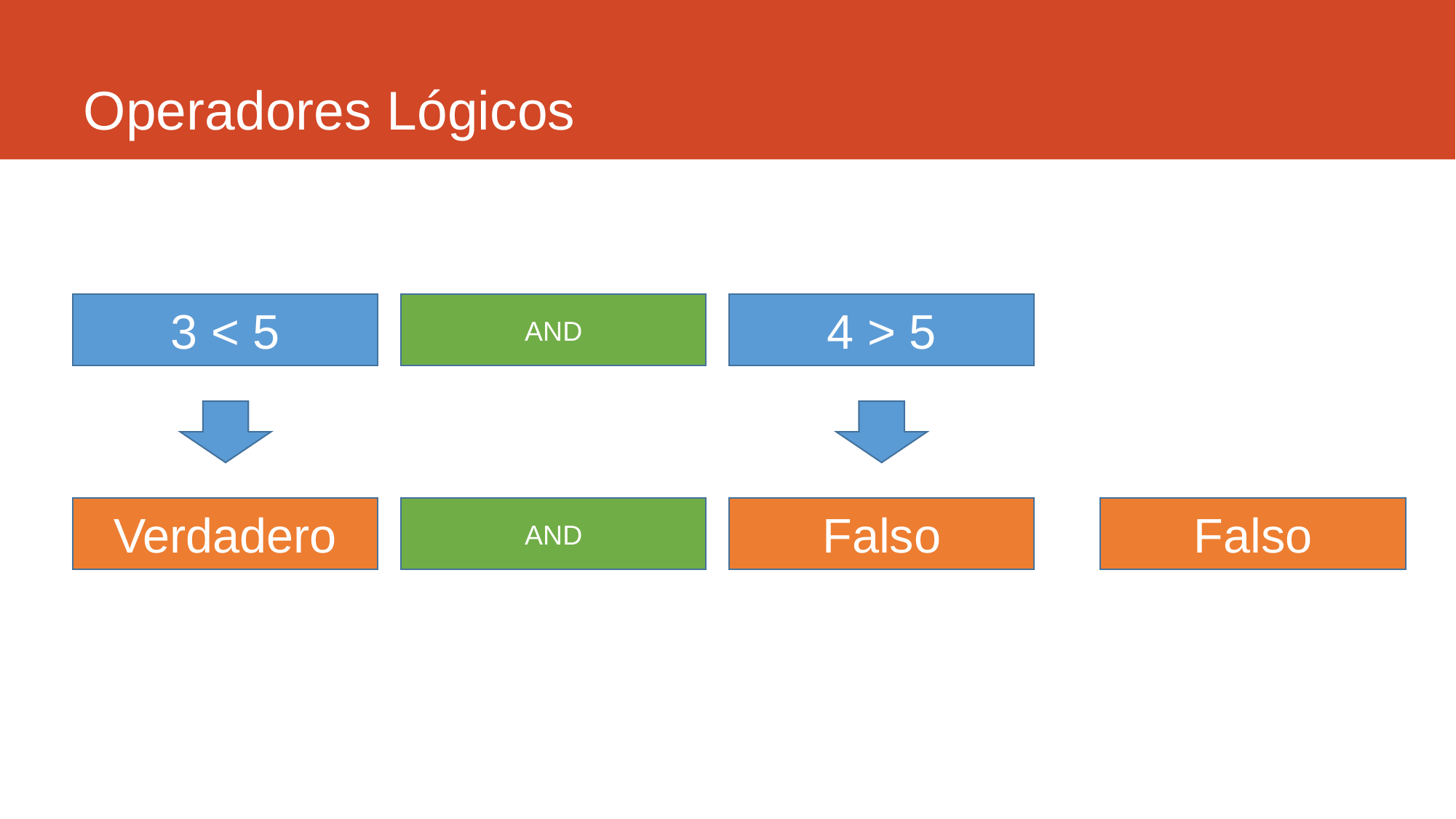

# Operadores Lógicos
3 < 5
AND
4 > 5

Verdadero
AND
Falso
Falso